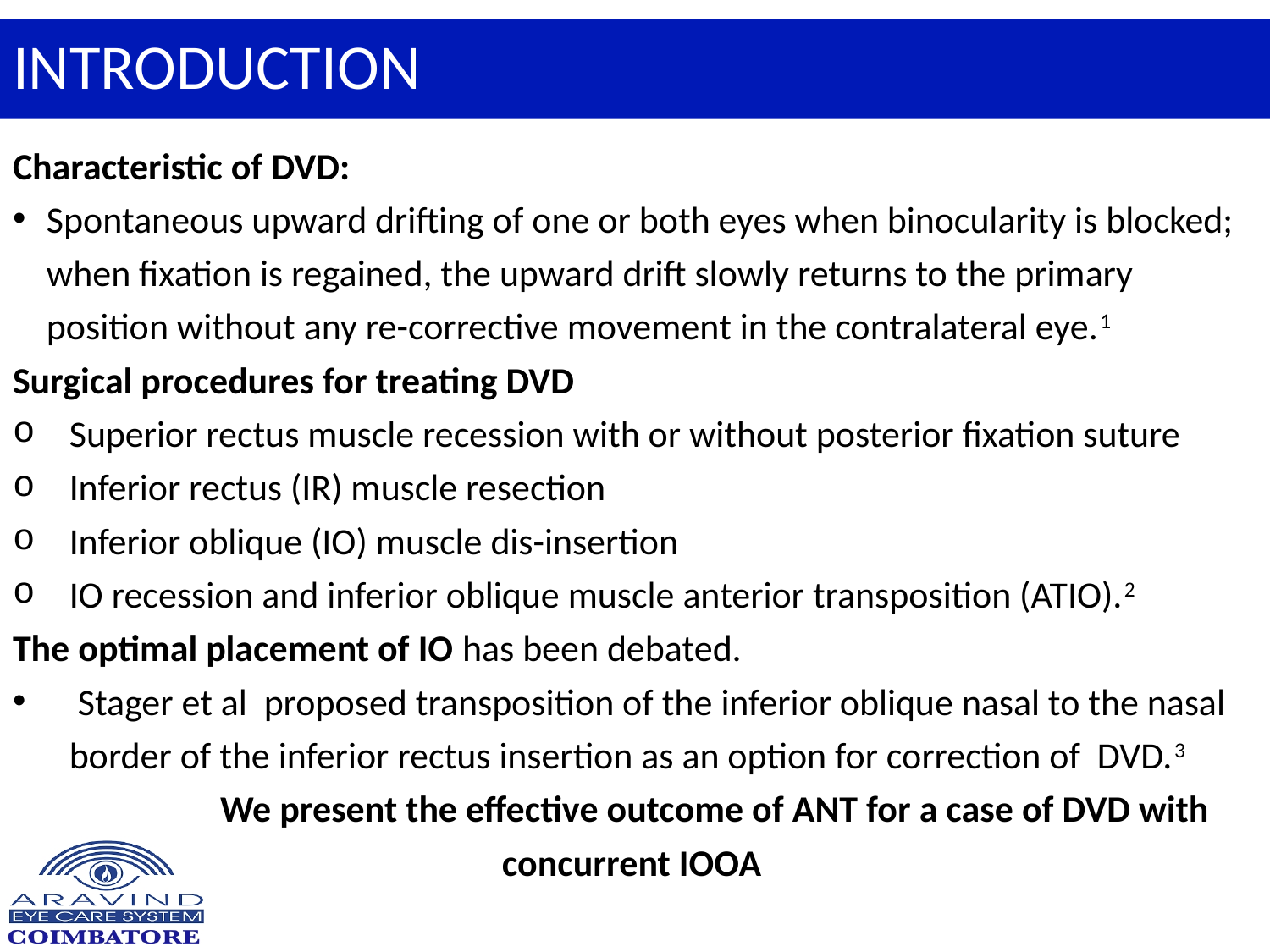

# INTRODUCTION
Characteristic of DVD:
Spontaneous upward drifting of one or both eyes when binocularity is blocked; when fixation is regained, the upward drift slowly returns to the primary position without any re-corrective movement in the contralateral eye.1
Surgical procedures for treating DVD
Superior rectus muscle recession with or without posterior fixation suture
Inferior rectus (IR) muscle resection
Inferior oblique (IO) muscle dis-insertion
IO recession and inferior oblique muscle anterior transposition (ATIO).2
The optimal placement of IO has been debated.
 Stager et al  proposed transposition of the inferior oblique nasal to the nasal border of the inferior rectus insertion as an option for correction of  DVD.3
                   We present the effective outcome of ANT for a case of DVD with concurrent IOOA